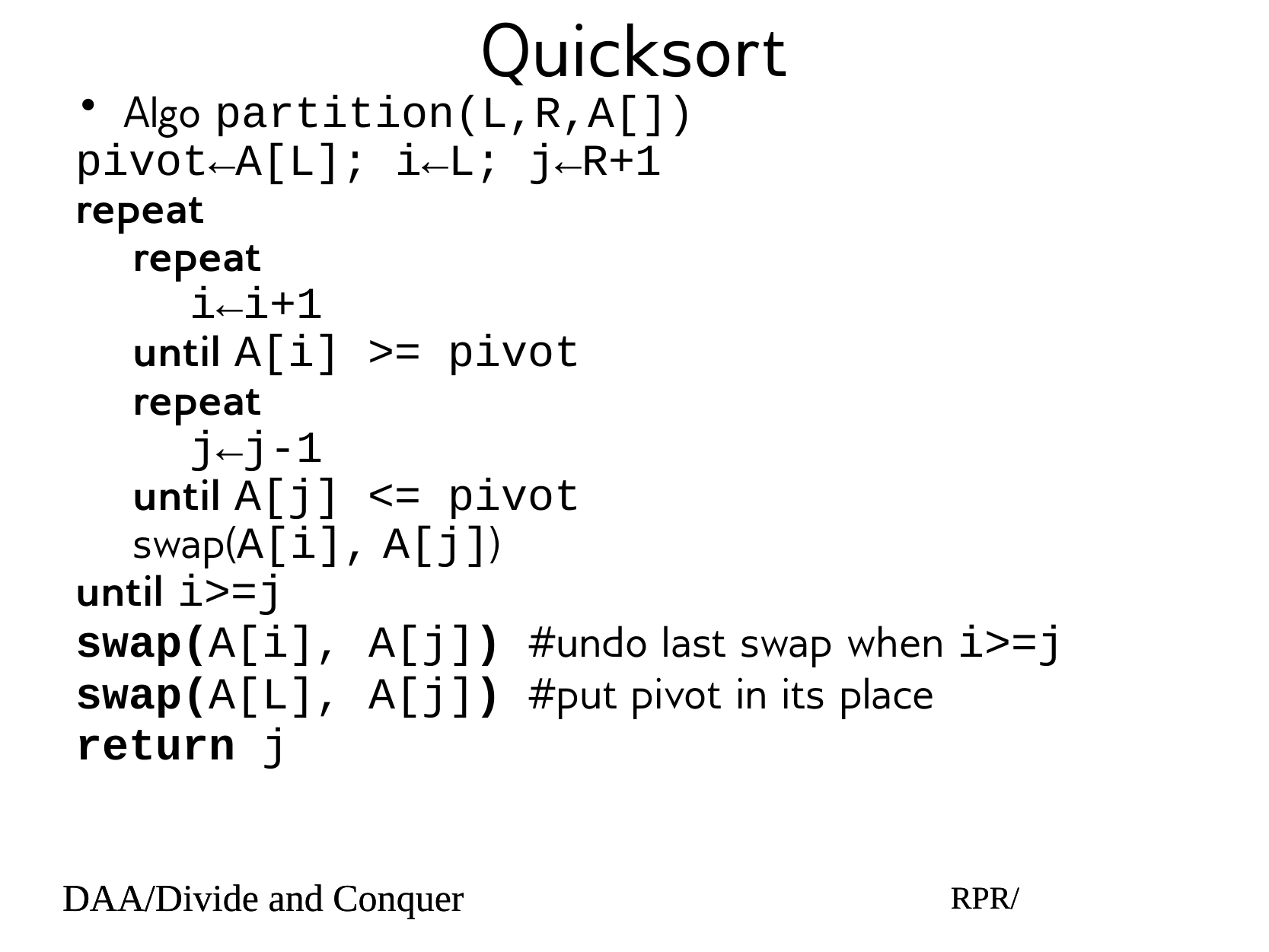

# Quicksort
Algo partition(L,R,A[])
pivot←A[L]; i←L; j←R+1
repeat
repeat
i←i+1
until A[i] >= pivot
repeat
j←j-1
until A[j] <= pivot
swap(A[i], A[j])
until i>=j
swap(A[i], A[j]) #undo last swap when i>=j
swap(A[L], A[j]) #put pivot in its place
return j
DAA/Divide and Conquer
RPR/
14